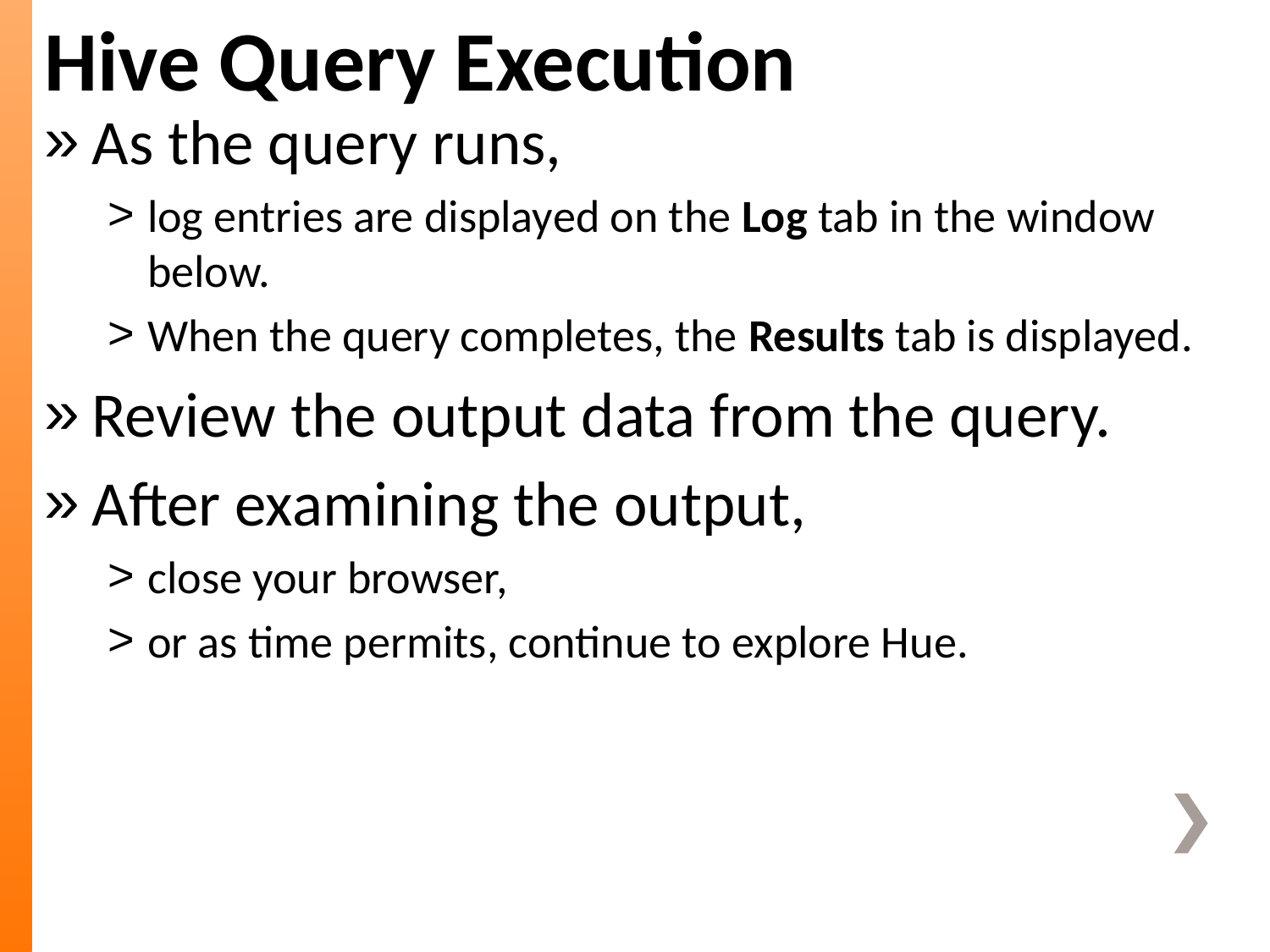

Hive Query Execution
As the query runs,
log entries are displayed on the Log tab in the window below.
When the query completes, the Results tab is displayed.
Review the output data from the query.
After examining the output,
close your browser,
or as time permits, continue to explore Hue.